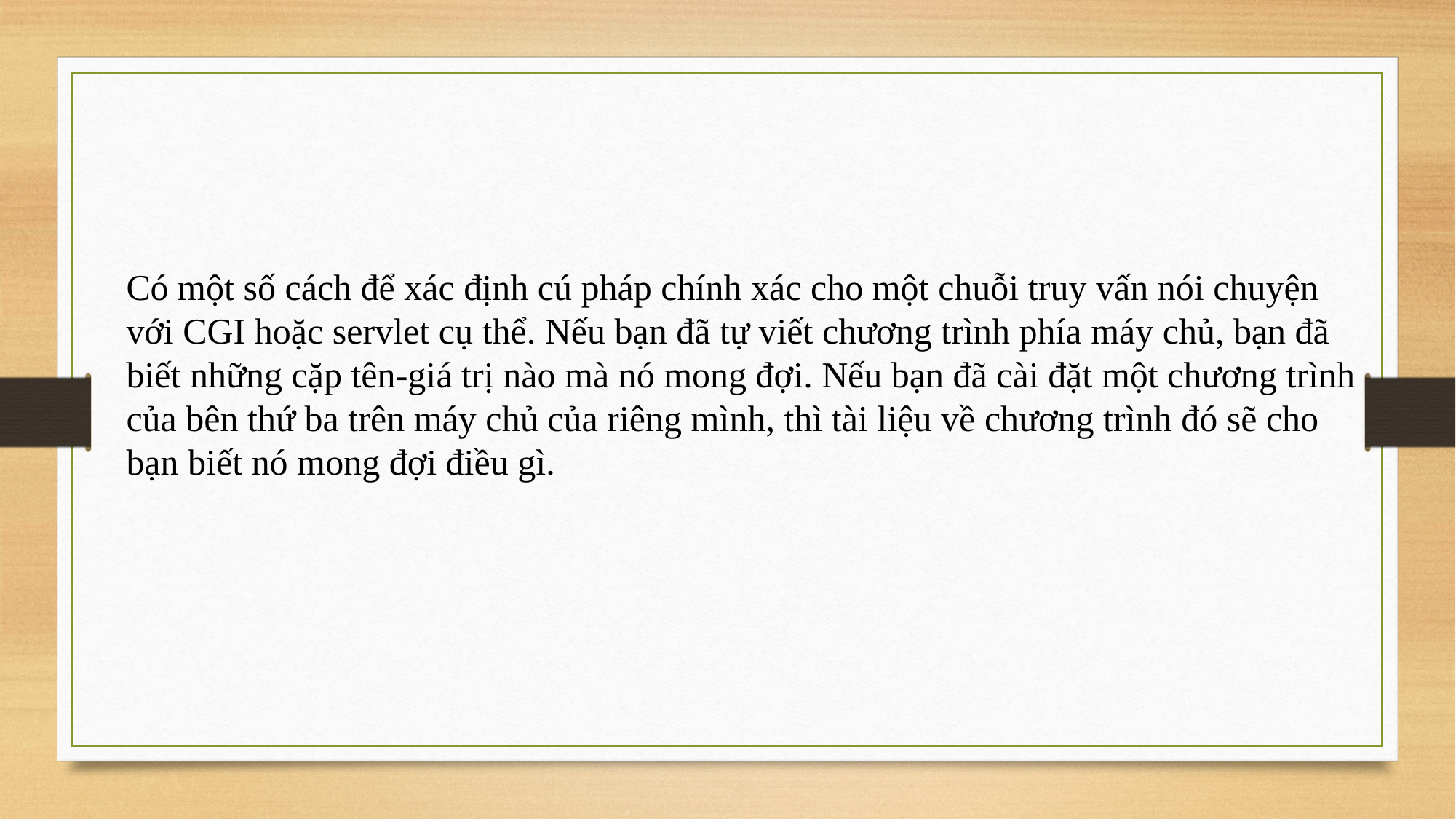

Có một số cách để xác định cú pháp chính xác cho một chuỗi truy vấn nói chuyện với CGI hoặc servlet cụ thể. Nếu bạn đã tự viết chương trình phía máy chủ, bạn đã biết những cặp tên-giá trị nào mà nó mong đợi. Nếu bạn đã cài đặt một chương trình của bên thứ ba trên máy chủ của riêng mình, thì tài liệu về chương trình đó sẽ cho bạn biết nó mong đợi điều gì.